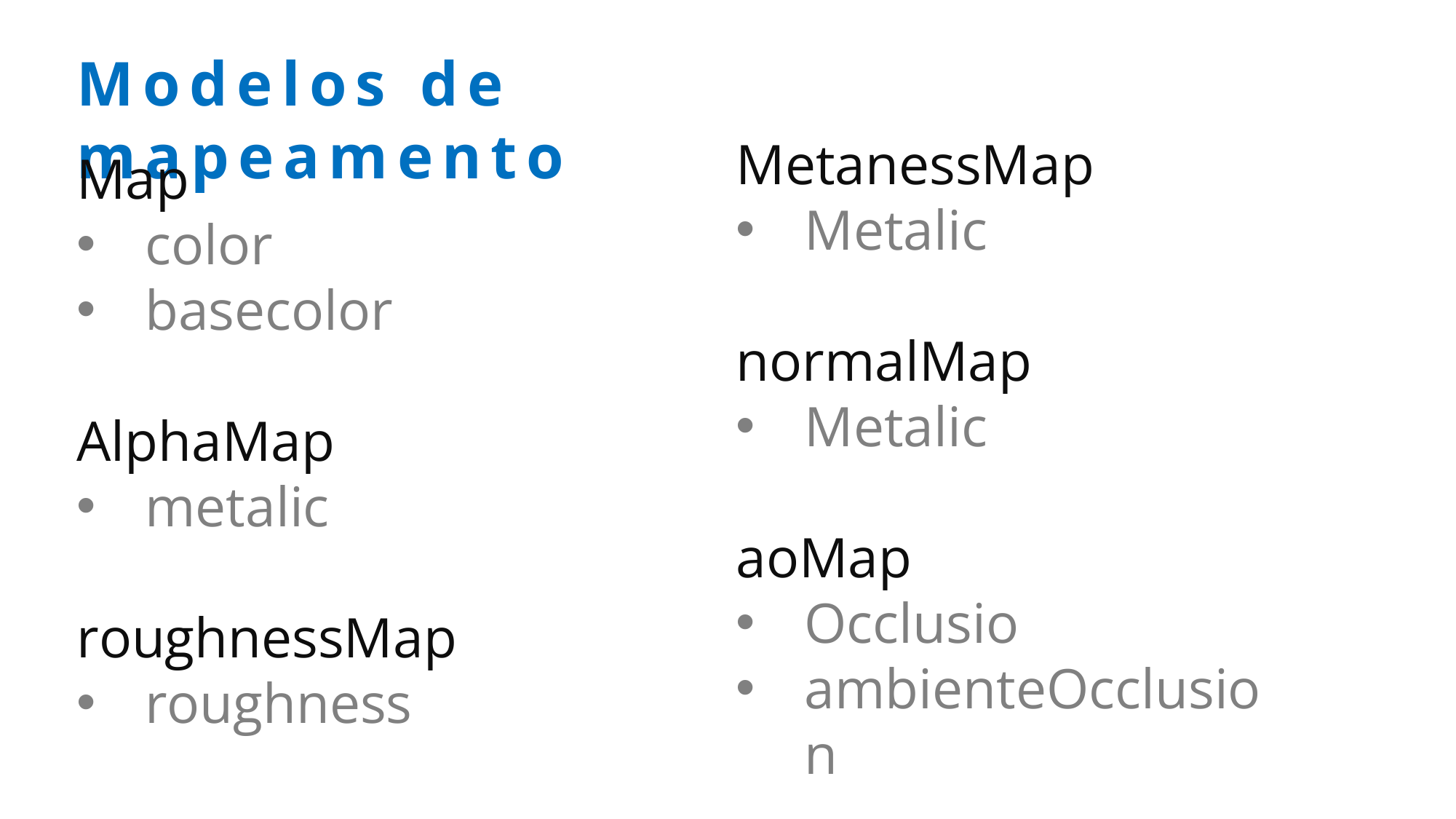

Modelos de mapeamento
MetanessMap
Metalic

normalMap
Metalic

aoMap
Occlusio
ambienteOcclusion

Map
color
basecolor

AlphaMap
metalic

roughnessMap
roughness